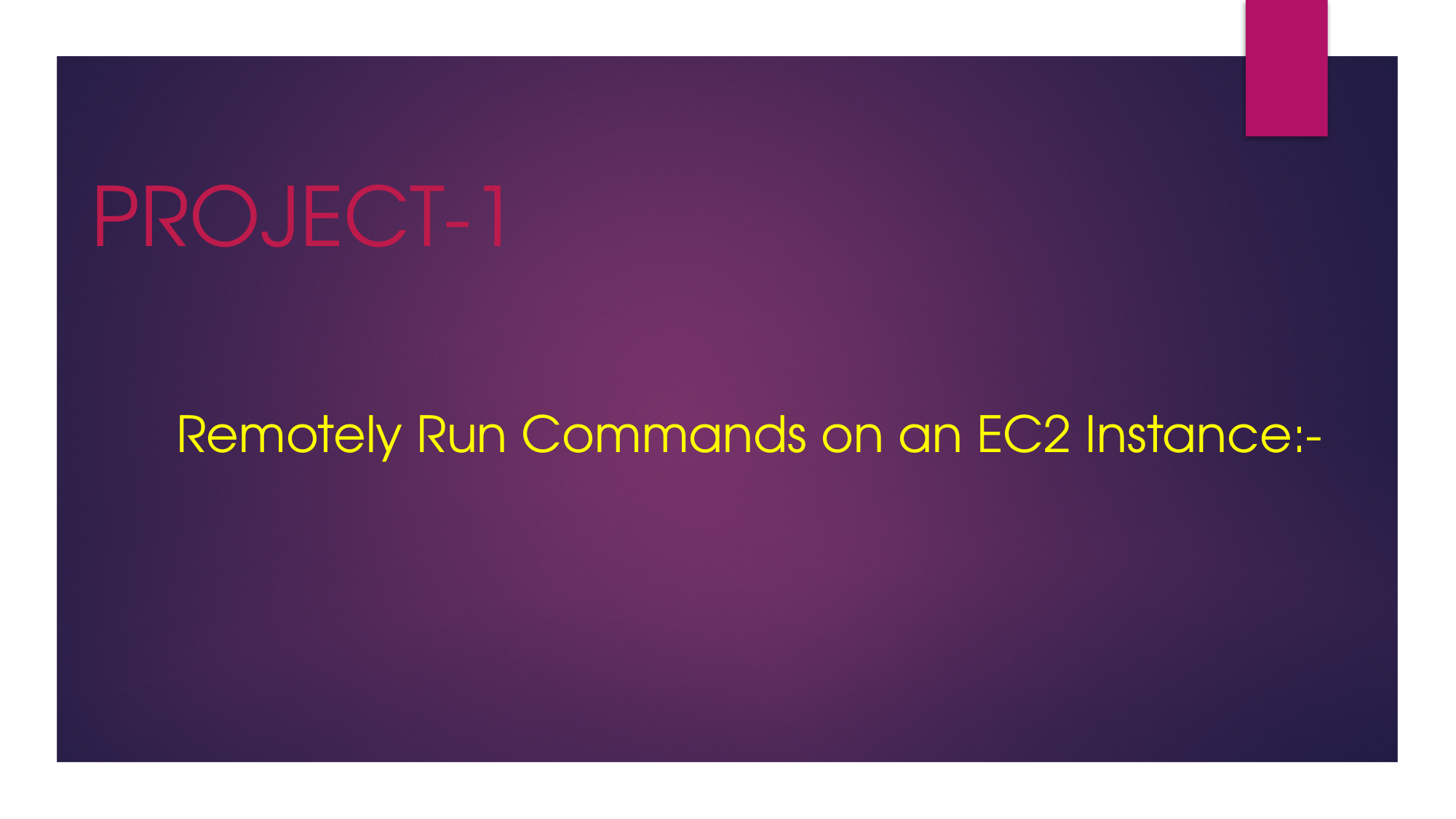

# PROJECT-1

Remotely Run Commands on an EC2 Instance:-